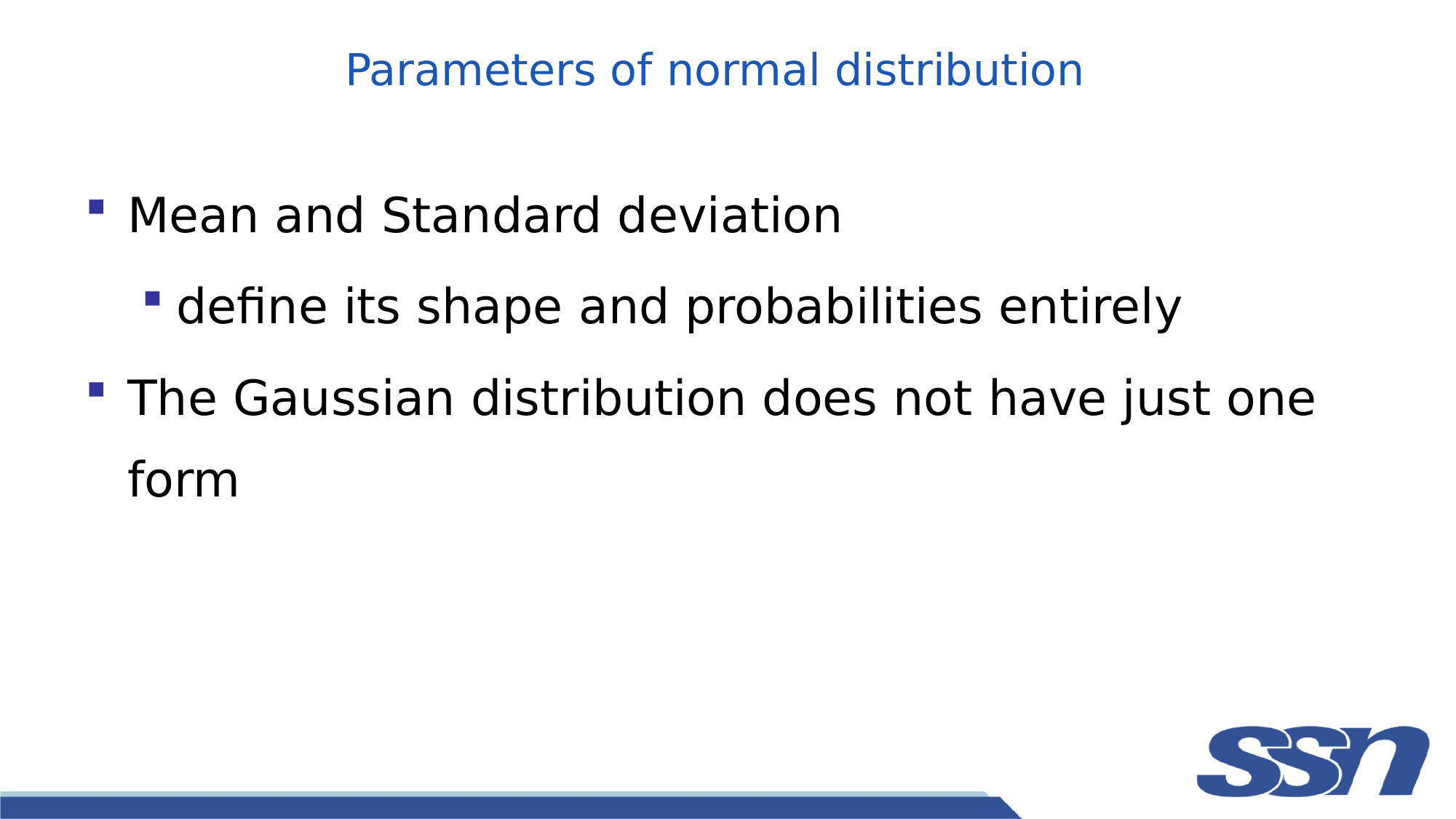

# Parameters of normal distribution
Mean and Standard deviation
define its shape and probabilities entirely
The Gaussian distribution does not have just one form